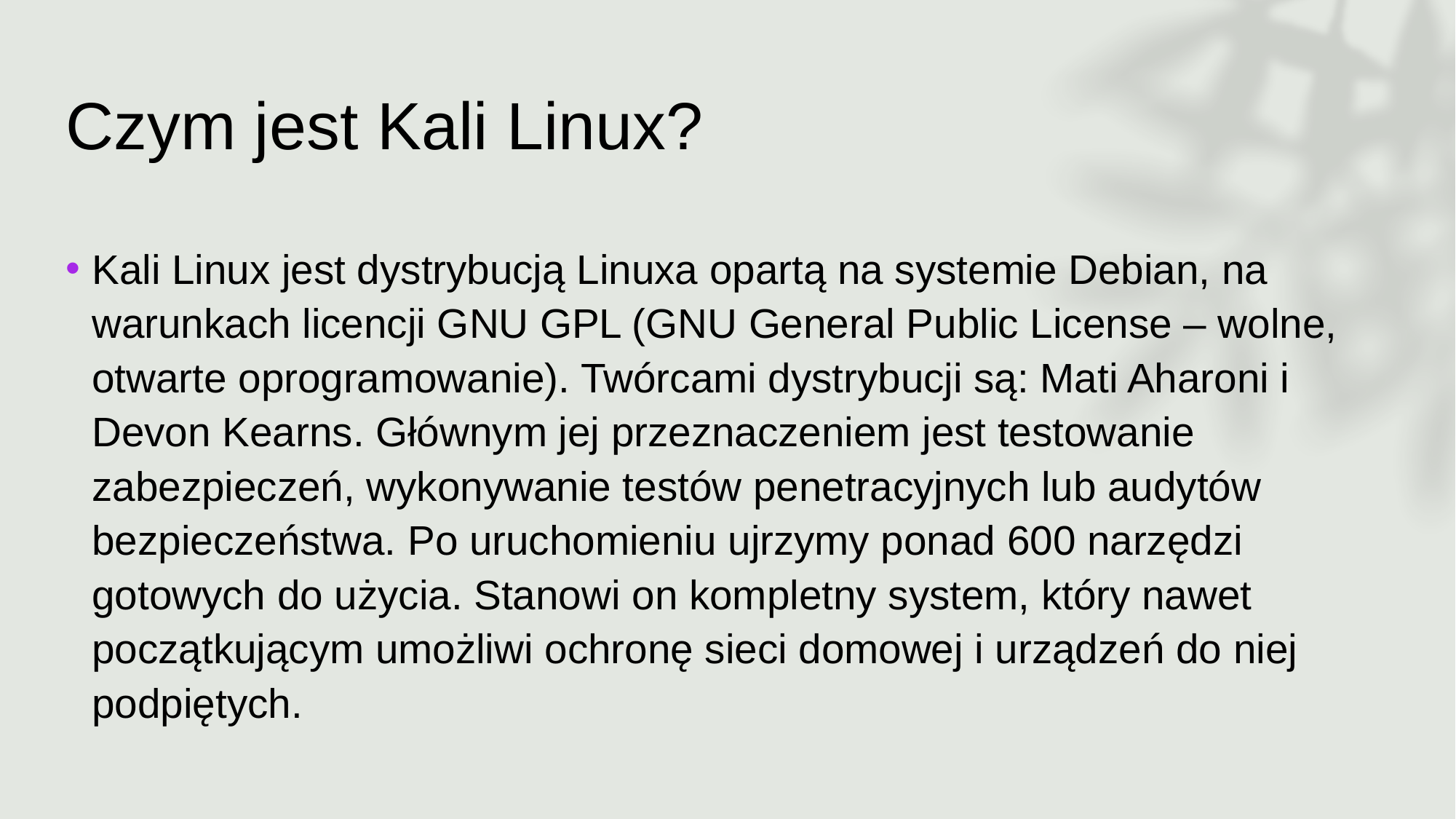

# Czym jest Kali Linux?
Kali Linux jest dystrybucją Linuxa opartą na systemie Debian, na warunkach licencji GNU GPL (GNU General Public License – wolne, otwarte oprogramowanie). Twórcami dystrybucji są: Mati Aharoni i Devon Kearns. Głównym jej przeznaczeniem jest testowanie zabezpieczeń, wykonywanie testów penetracyjnych lub audytów bezpieczeństwa. Po uruchomieniu ujrzymy ponad 600 narzędzi gotowych do użycia. Stanowi on kompletny system, który nawet początkującym umożliwi ochronę sieci domowej i urządzeń do niej podpiętych.